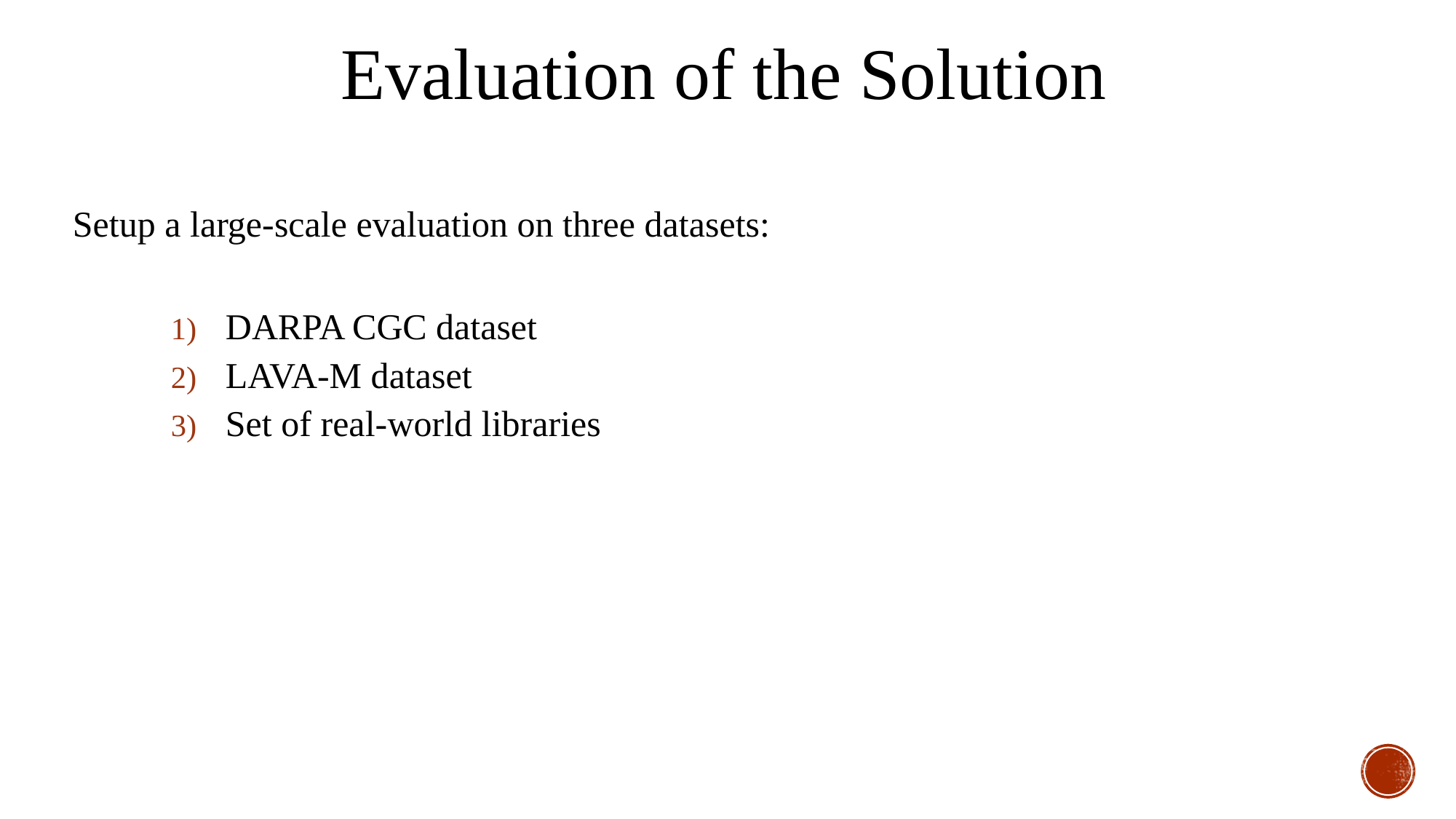

Evaluation of the Solution

Setup a large-scale evaluation on three datasets:

DARPA CGC dataset
LAVA-M dataset
Set of real-world libraries